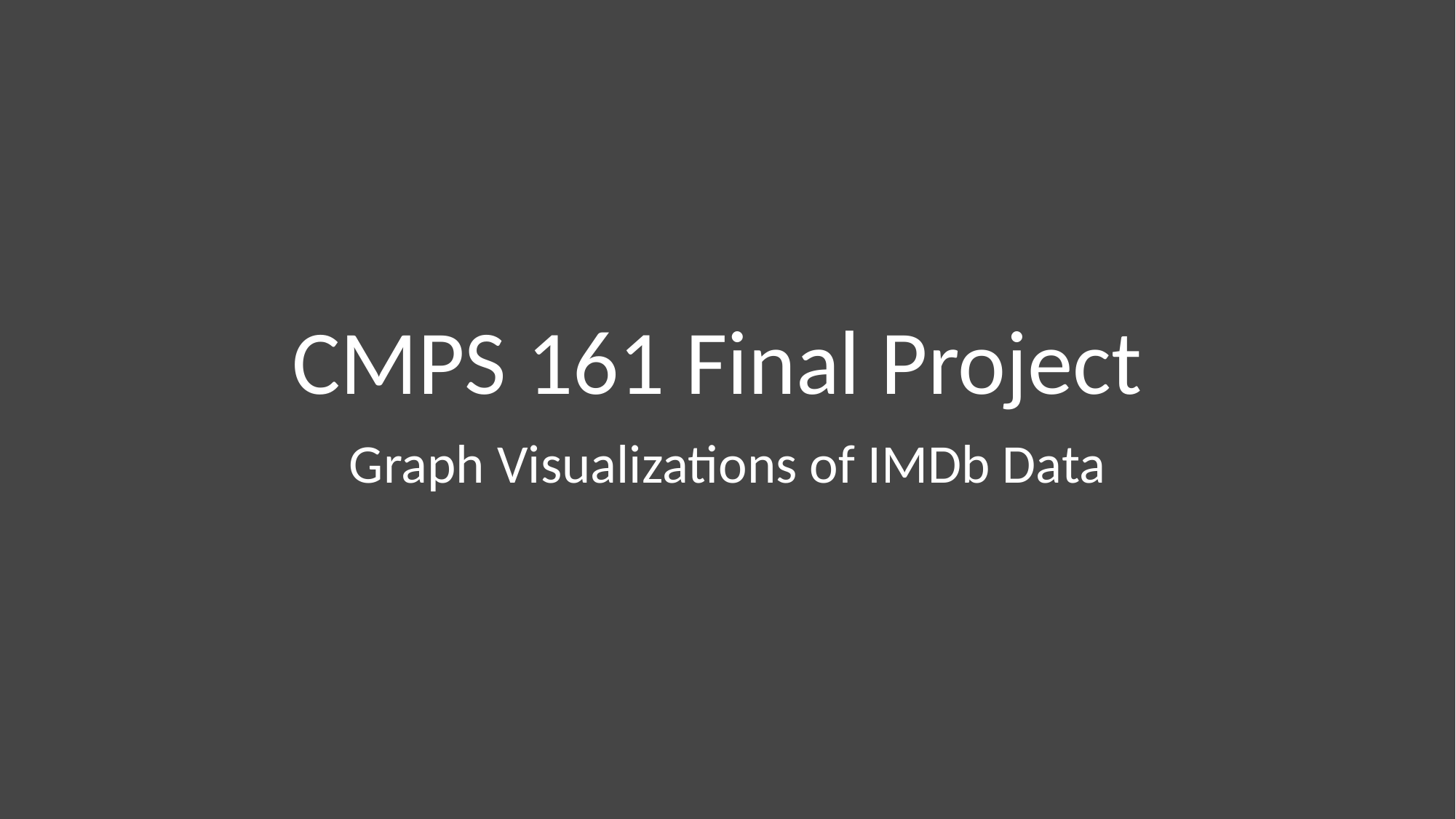

# CMPS 161 Final Project
Graph Visualizations of IMDb Data